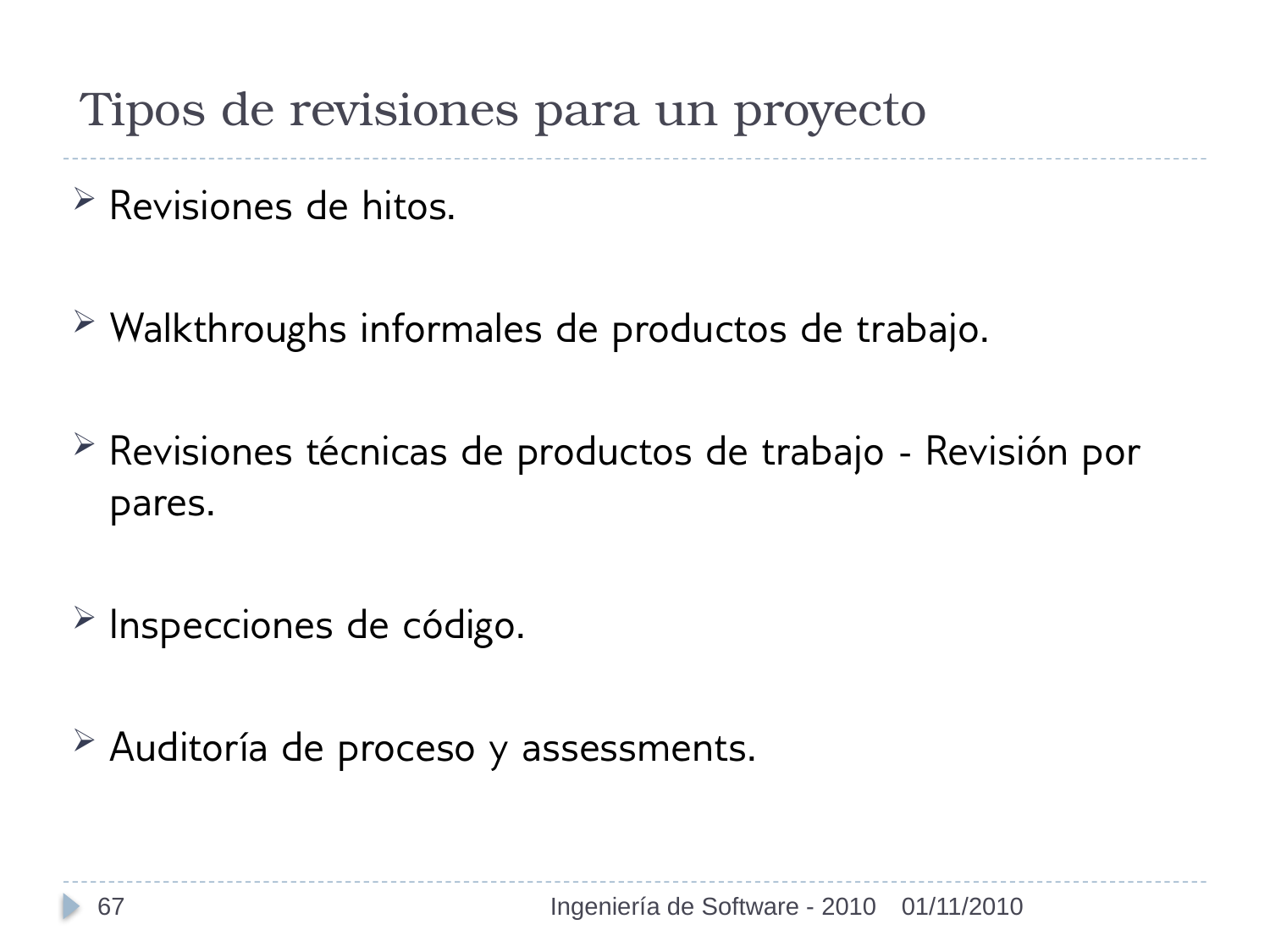

# Tipos de revisiones para un proyecto
Revisiones de hitos.

Walkthroughs informales de productos de trabajo.

Revisiones técnicas de productos de trabajo - Revisión por pares.

Inspecciones de código.

Auditoría de proceso y assessments.

67
Ingeniería de Software - 2010
01/11/2010